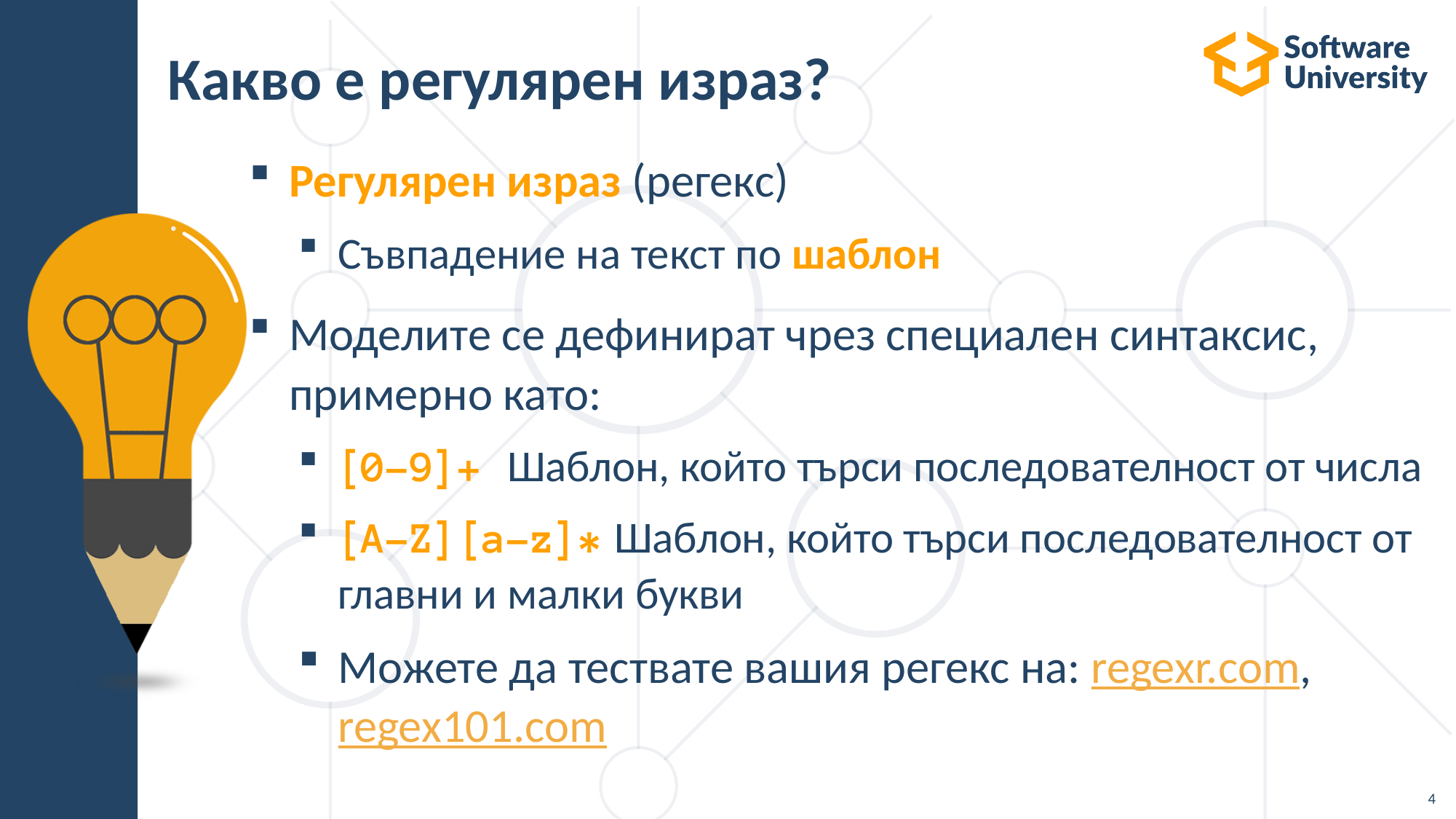

# Какво е регулярен израз?
Регулярен израз (регекс)
Съвпадение на текст по шаблон
Моделите се дефинират чрез специален синтаксис, примерно като:
[0-9]+ Шаблон, който търси последователност от числа
[A-Z][a-z]* Шаблон, който търси последователност от главни и малки букви
Можете да тествате вашия регекс на: regexr.com, regex101.com
4